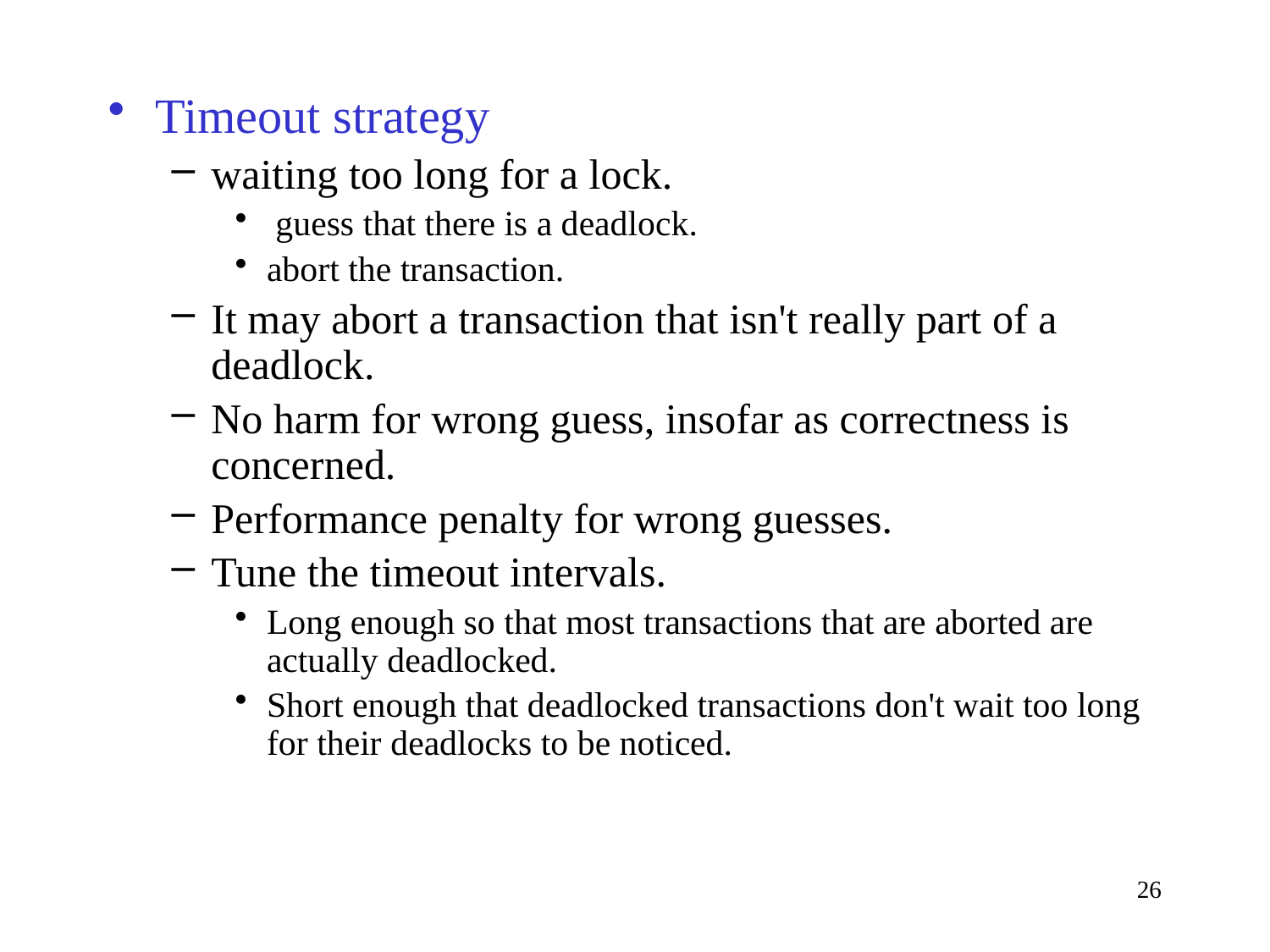

Timeout strategy
waiting too long for a lock.
 guess that there is a deadlock.
abort the transaction.
It may abort a transaction that isn't really part of a deadlock.
No harm for wrong guess, insofar as correctness is concerned.
Performance penalty for wrong guesses.
Tune the timeout intervals.
Long enough so that most transactions that are aborted are actually deadlocked.
Short enough that deadlocked transactions don't wait too long for their deadlocks to be noticed.
26